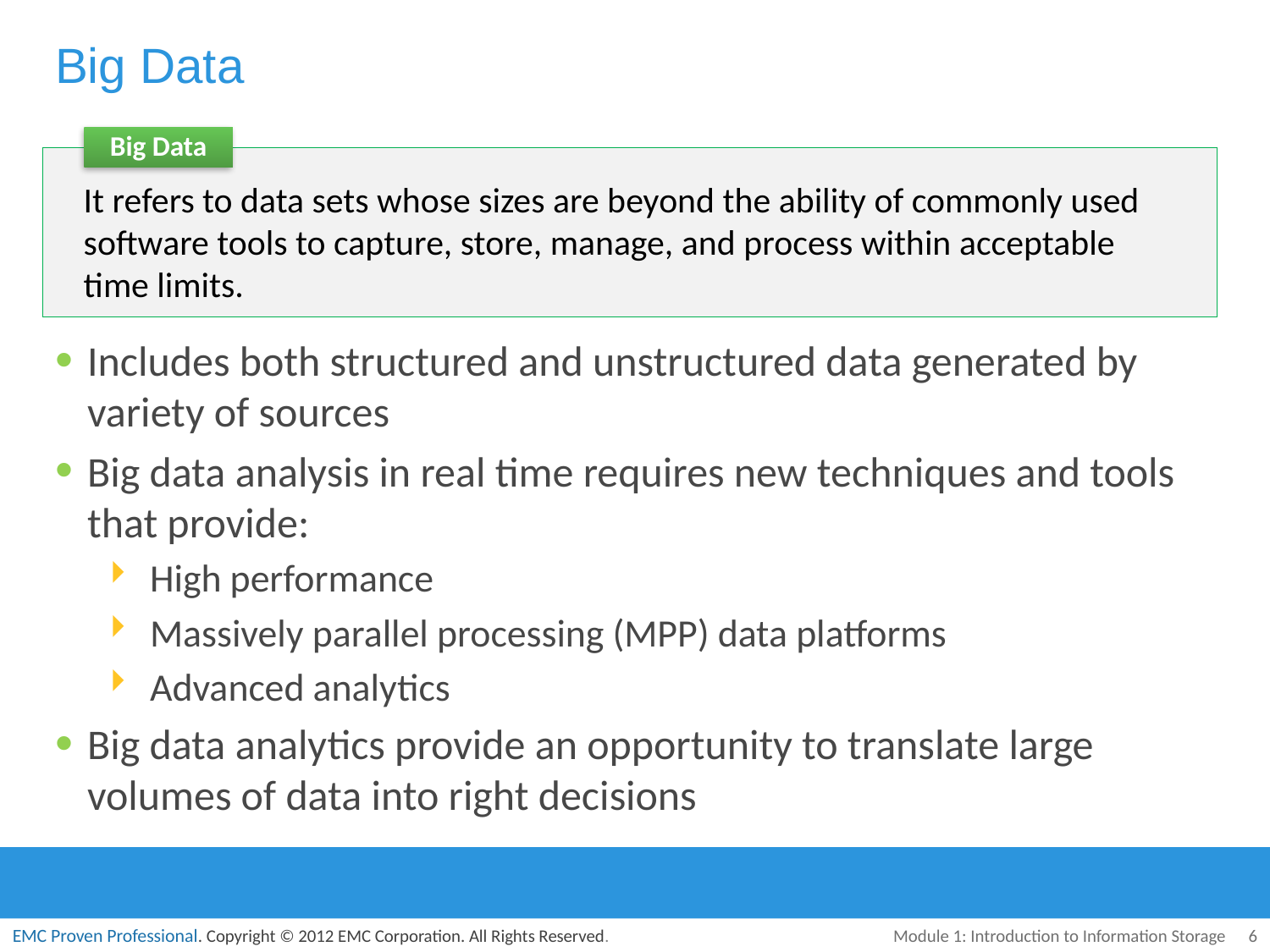

# Big Data
Big Data
It refers to data sets whose sizes are beyond the ability of commonly used software tools to capture, store, manage, and process within acceptable time limits.
Includes both structured and unstructured data generated by variety of sources
Big data analysis in real time requires new techniques and tools that provide:
High performance
Massively parallel processing (MPP) data platforms
Advanced analytics
Big data analytics provide an opportunity to translate large volumes of data into right decisions

Module 1: Introduction to Information Storage
6